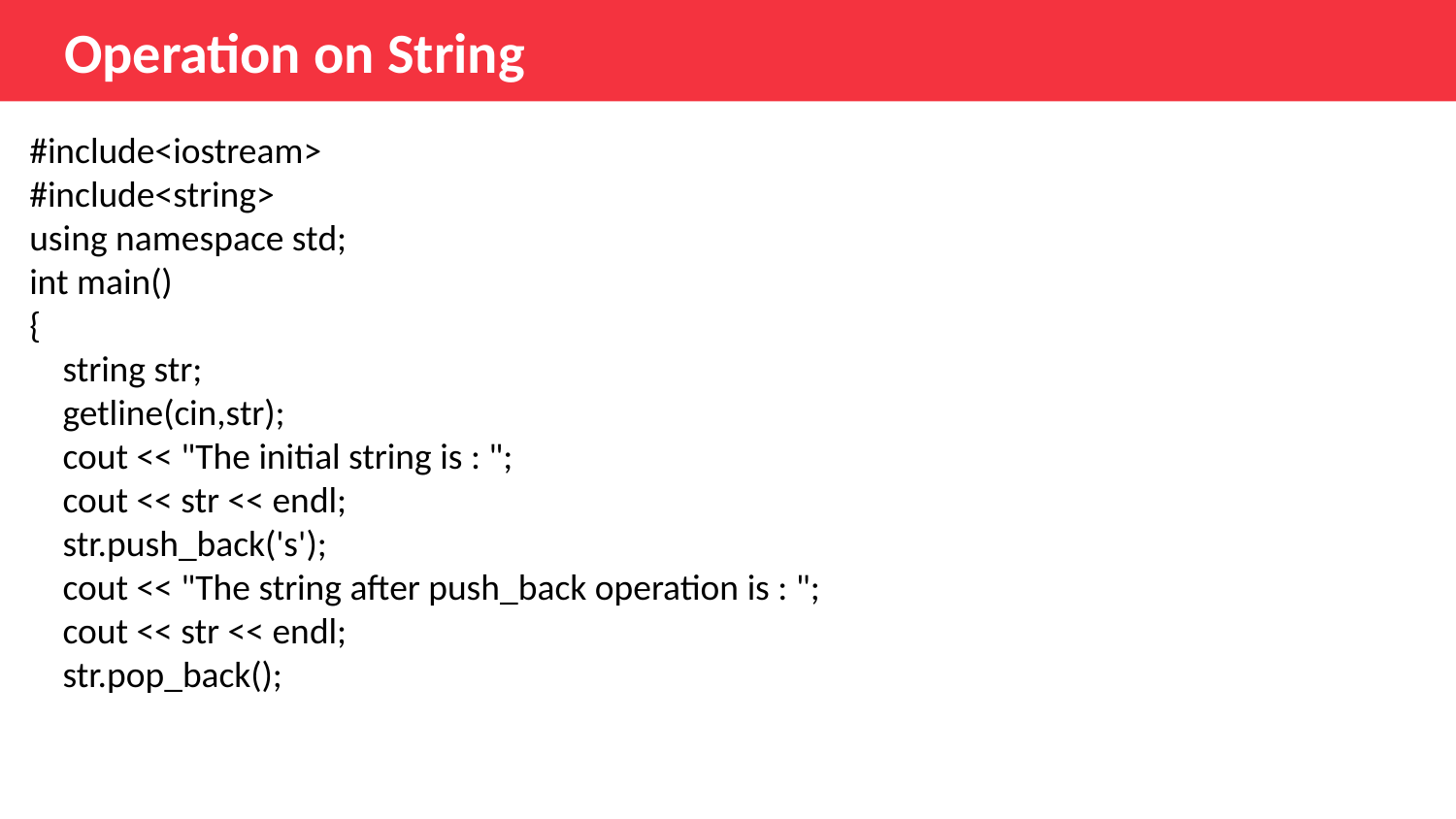

Operation on String
#include<iostream>
#include<string>
using namespace std;
int main()
{
    string str;
    getline(cin,str);
    cout << "The initial string is : ";
    cout << str << endl;
    str.push_back('s');
    cout << "The string after push_back operation is : ";
    cout << str << endl;
    str.pop_back();